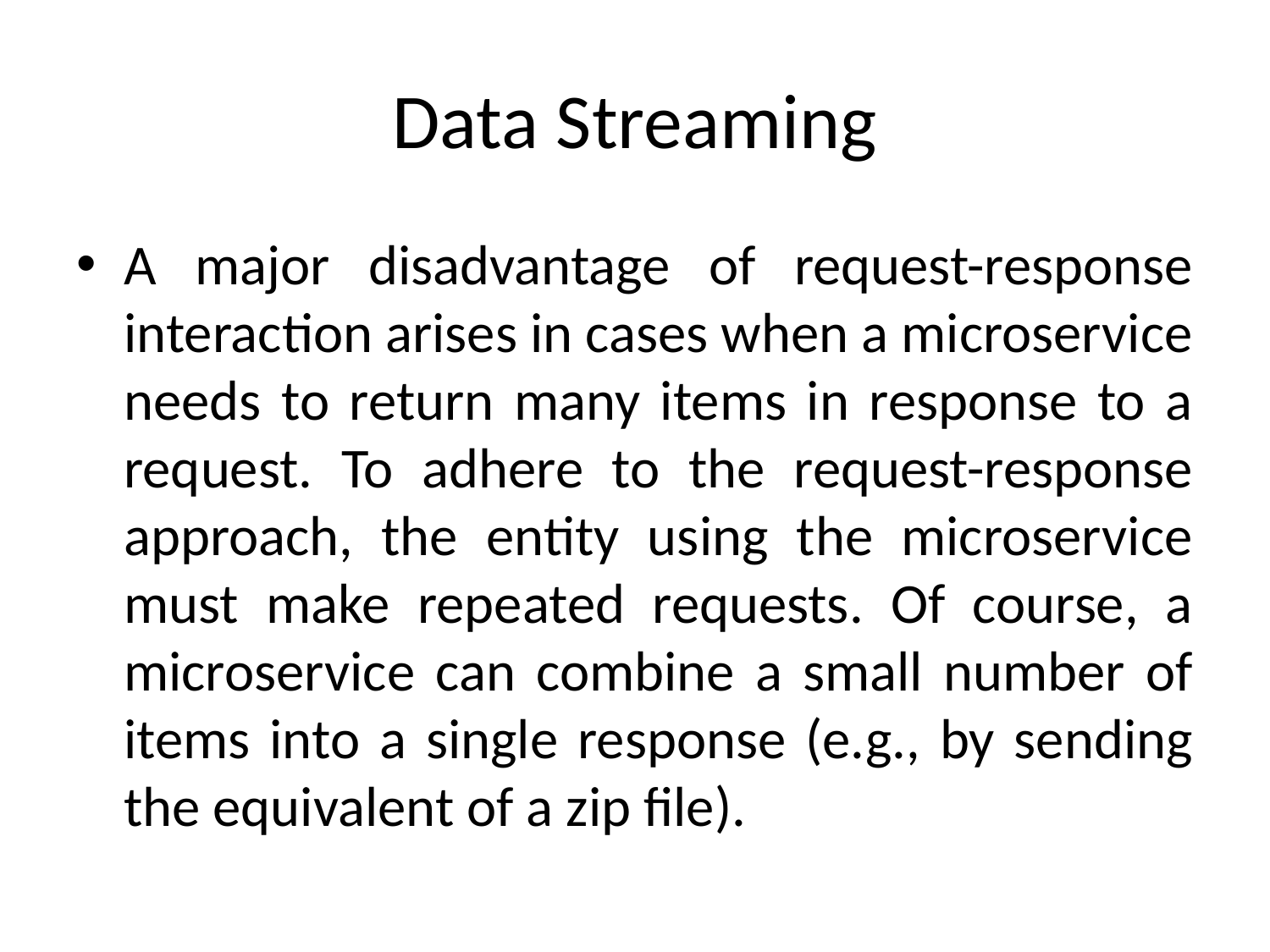

# Data Streaming
A major disadvantage of request-response interaction arises in cases when a microservice needs to return many items in response to a request. To adhere to the request-response approach, the entity using the microservice must make repeated requests. Of course, a microservice can combine a small number of items into a single response (e.g., by sending the equivalent of a zip file).